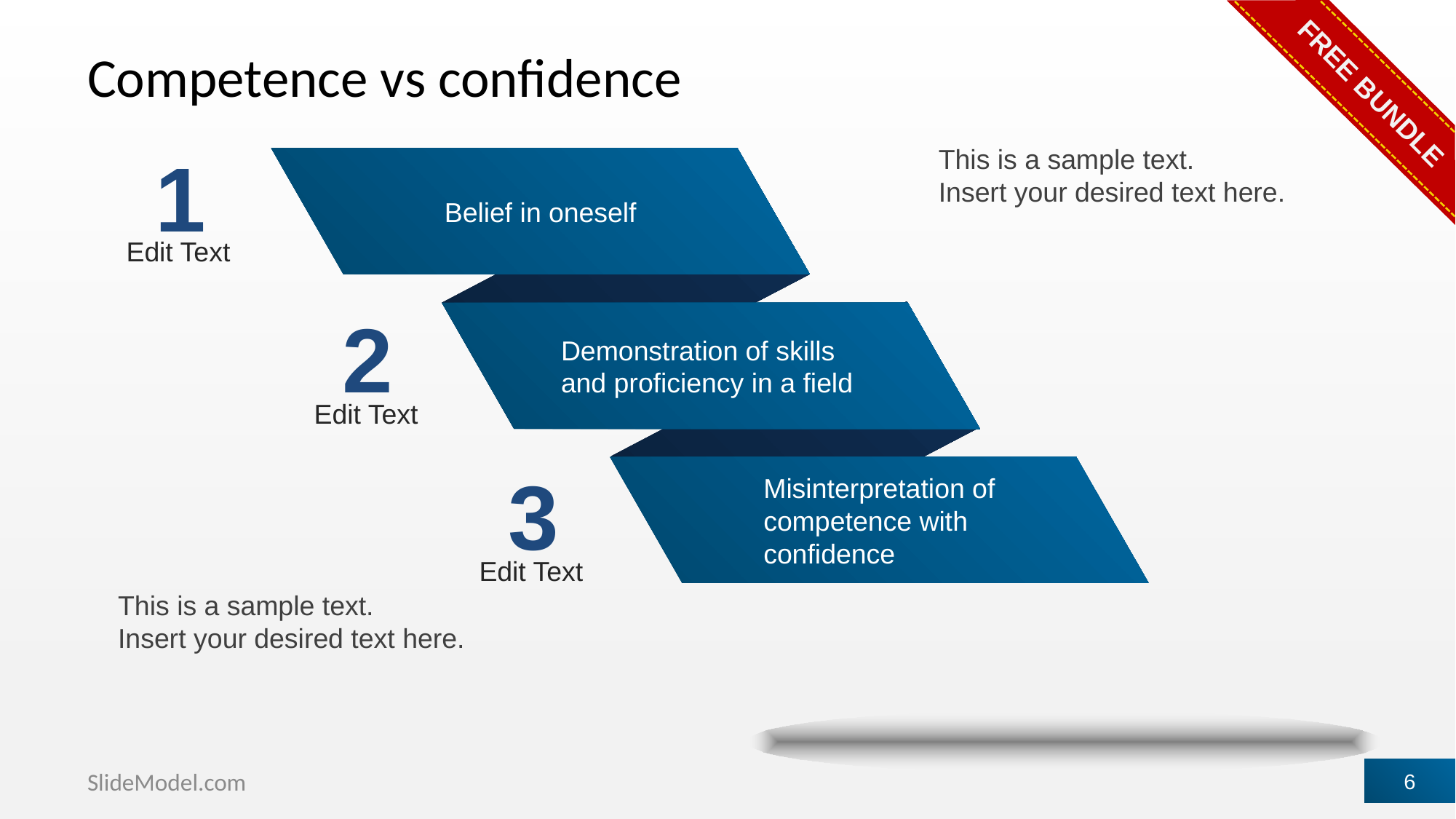

FREE BUNDLE
# Competence vs confidence

1
This is a sample text.
Insert your desired text here.

Belief in oneself
Edit Text
2

Demonstration of skills and proficiency in a field
Edit Text
3
Misinterpretation of competence with confidence
Edit Text
This is a sample text.
Insert your desired text here.

SlideModel.com
6